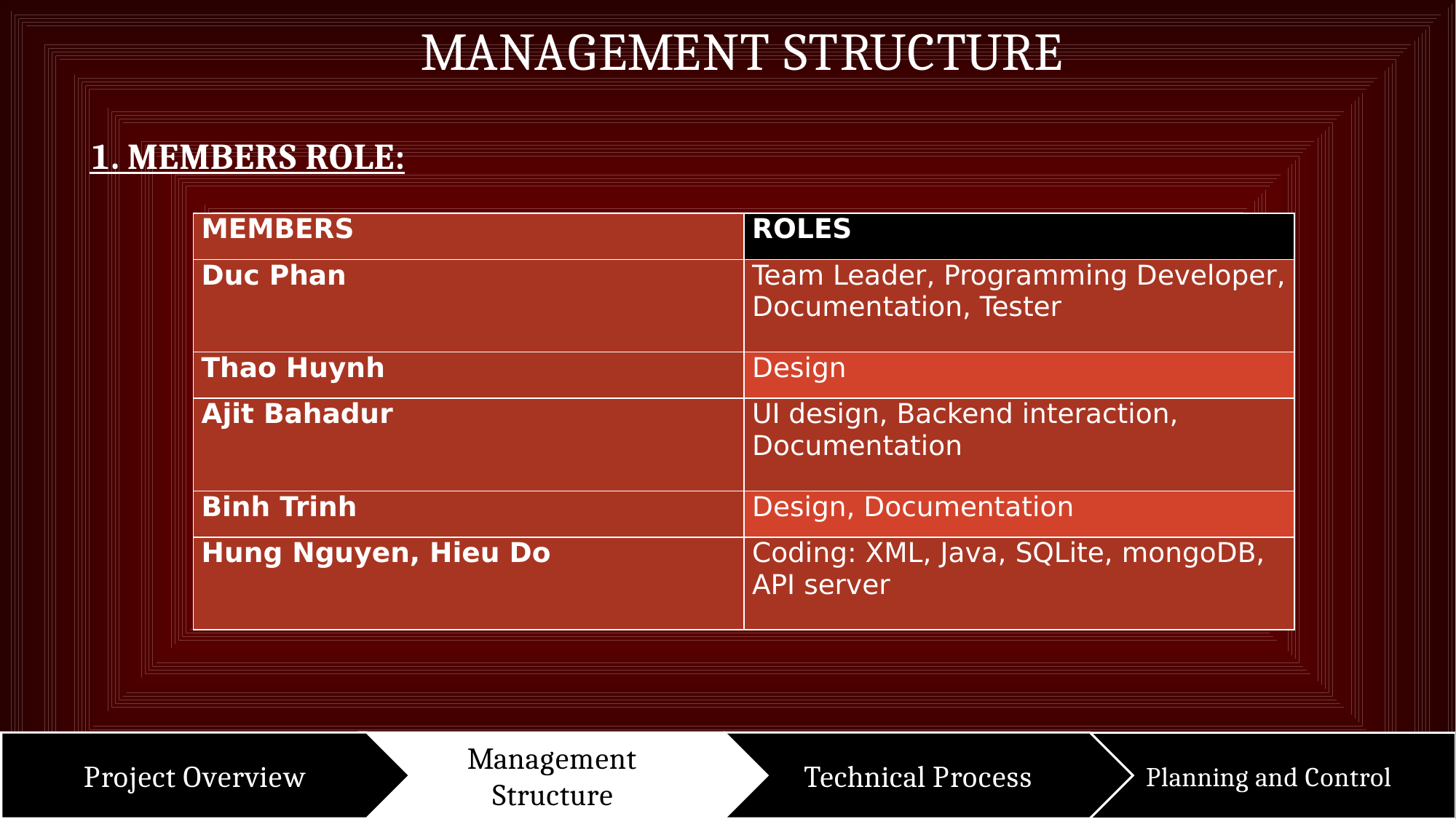

MANAGEMENT STRUCTURE
1. MEMBERS ROLE:
| MEMBERS | ROLES |
| --- | --- |
| Duc Phan | Team Leader, Programming Developer, Documentation, Tester |
| Thao Huynh | Design |
| Ajit Bahadur | UI design, Backend interaction, Documentation |
| Binh Trinh | Design, Documentation |
| Hung Nguyen, Hieu Do | Coding: XML, Java, SQLite, mongoDB, API server |
Project Overview
Management
Structure
Technical Process
Planning and Control